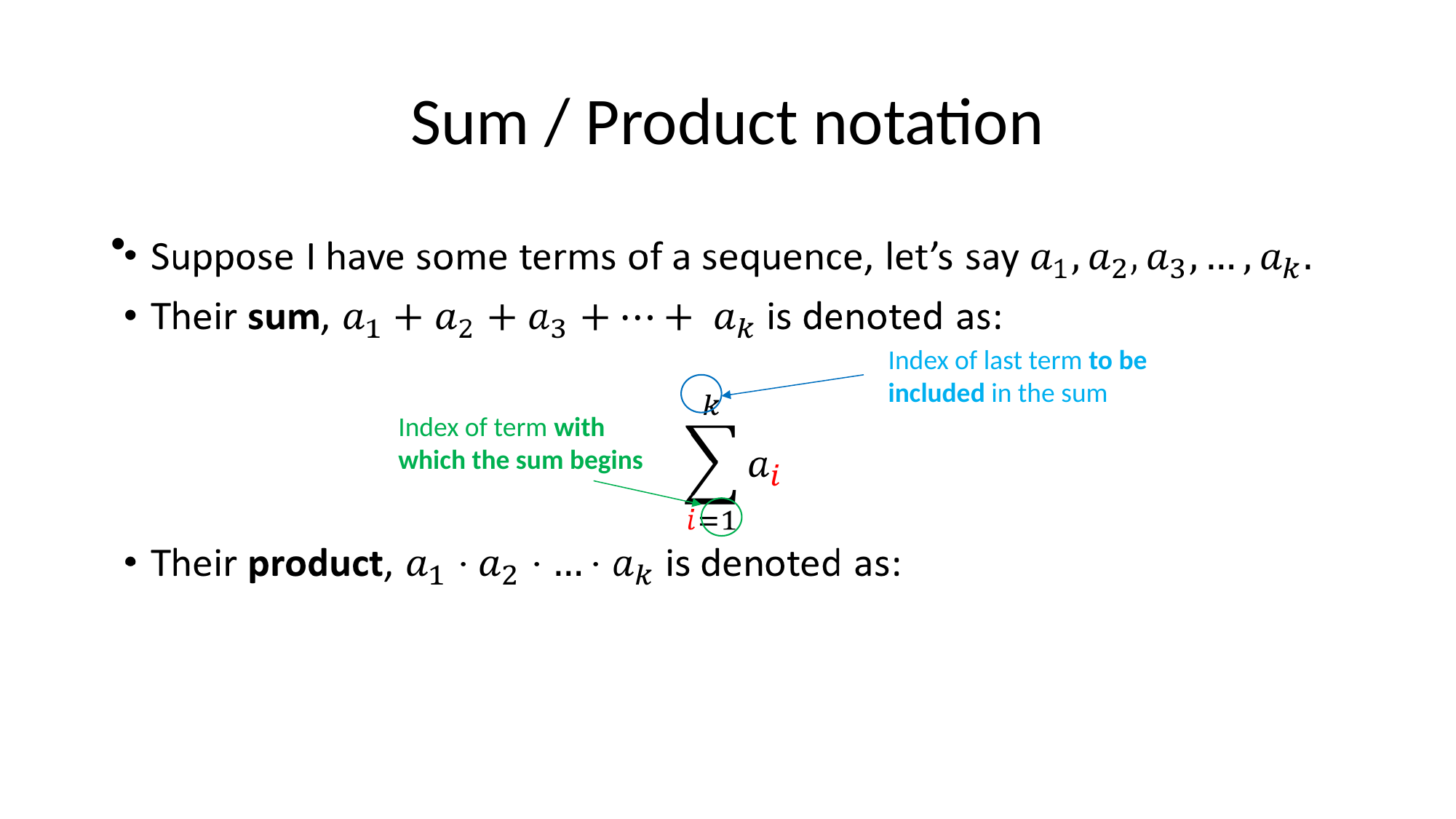

# Sum / Product notation

Index of last term to be included in the sum

Index of term with which the sum begins